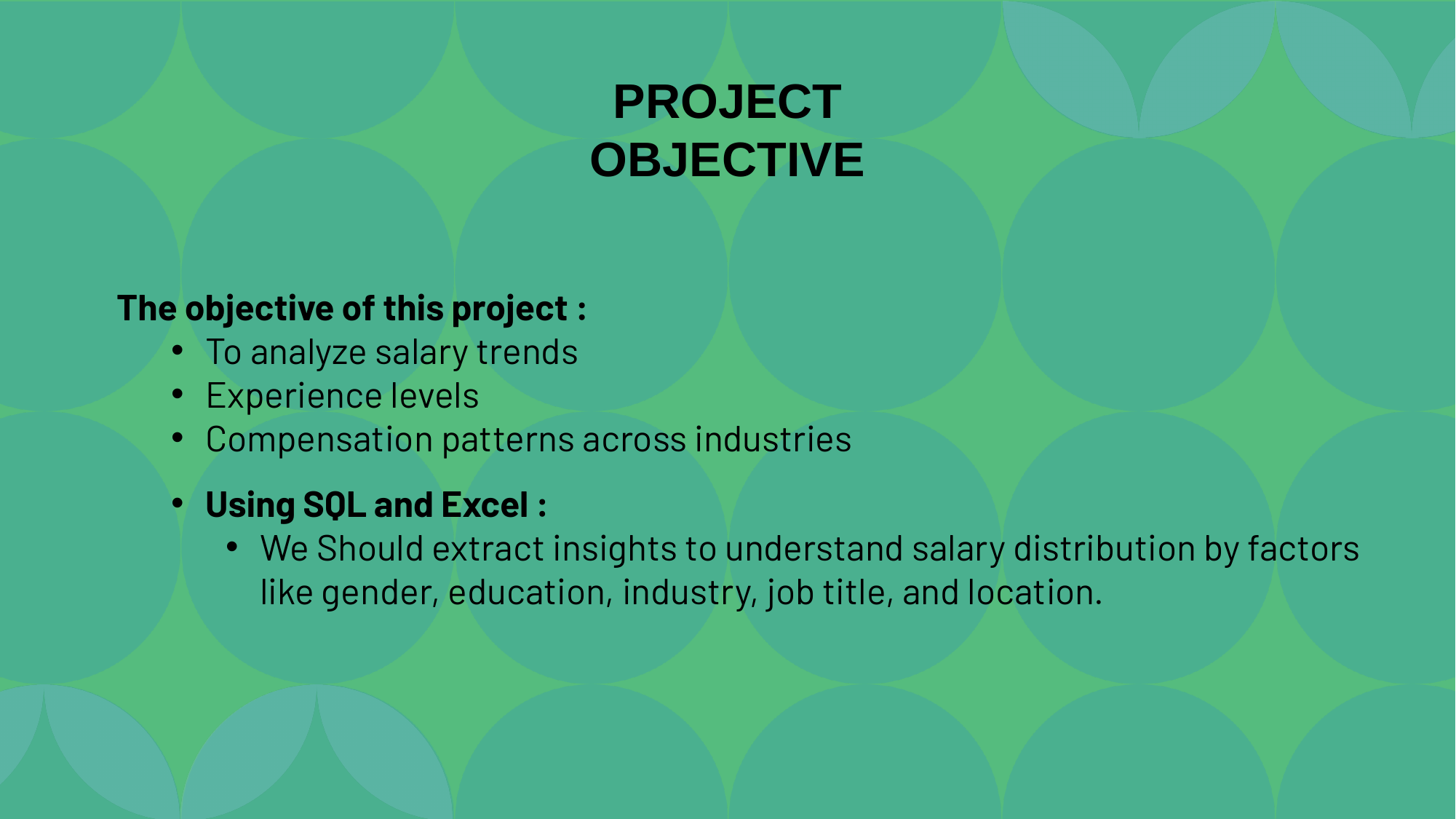

PROJECT OBJECTIVE

The objective of this project :
To analyze salary trends
Experience levels
Compensation patterns across industries
Using SQL and Excel :
We Should extract insights to understand salary distribution by factors like gender, education, industry, job title, and location.